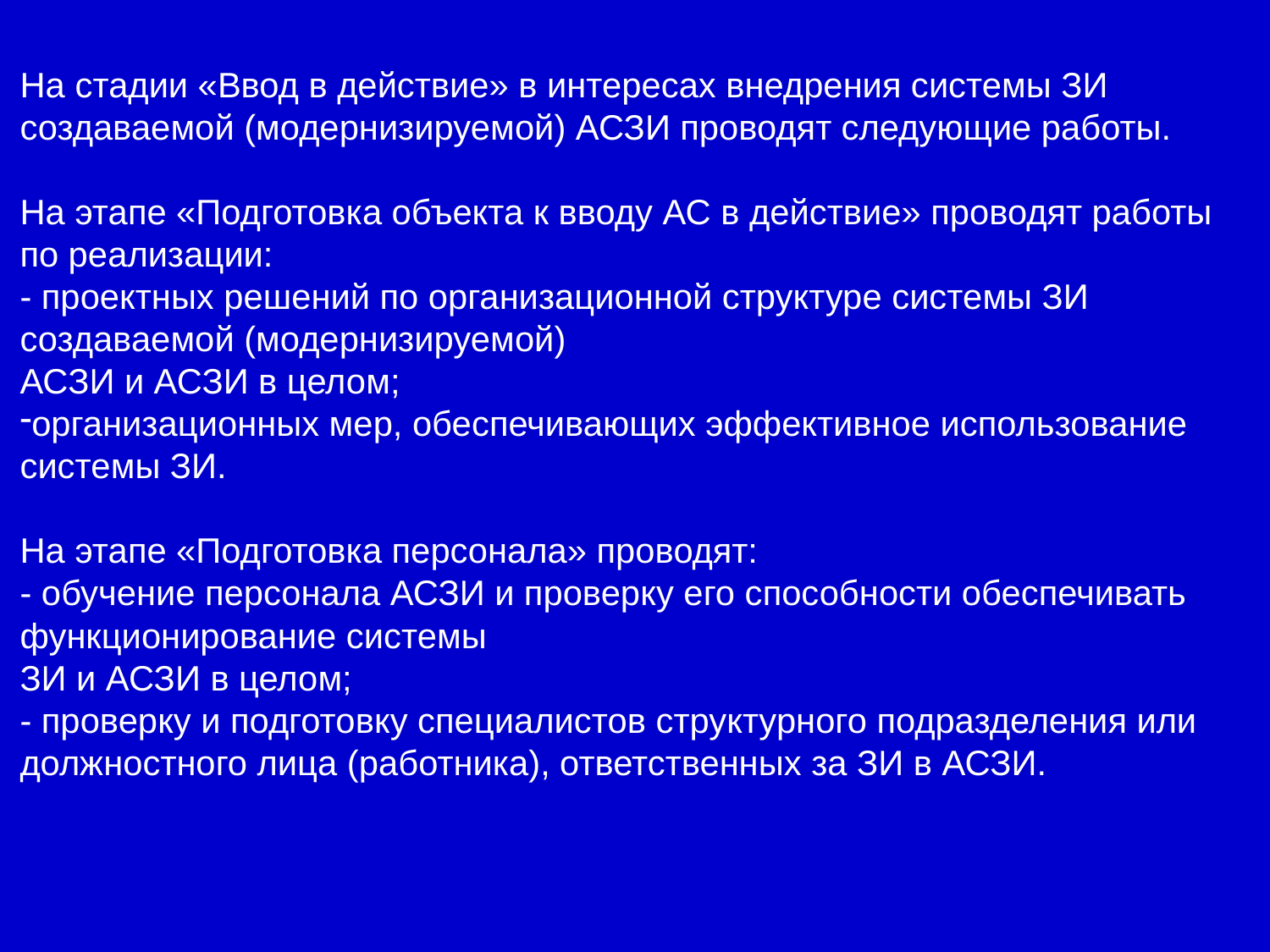

На стадии «Ввод в действие» в интересах внедрения системы ЗИ создаваемой (модернизируемой) АСЗИ проводят следующие работы.

На этапе «Подготовка объекта к вводу АС в действие» проводят работы по реализации:
- проектных решений по организационной структуре системы ЗИ создаваемой (модернизируемой)
АСЗИ и АСЗИ в целом;
организационных мер, обеспечивающих эффективное использование системы ЗИ.

На этапе «Подготовка персонала» проводят:
- обучение персонала АСЗИ и проверку его способности обеспечивать функционирование системы
ЗИ и АСЗИ в целом;
- проверку и подготовку специалистов структурного подразделения или должностного лица (работника), ответственных за ЗИ в АСЗИ.